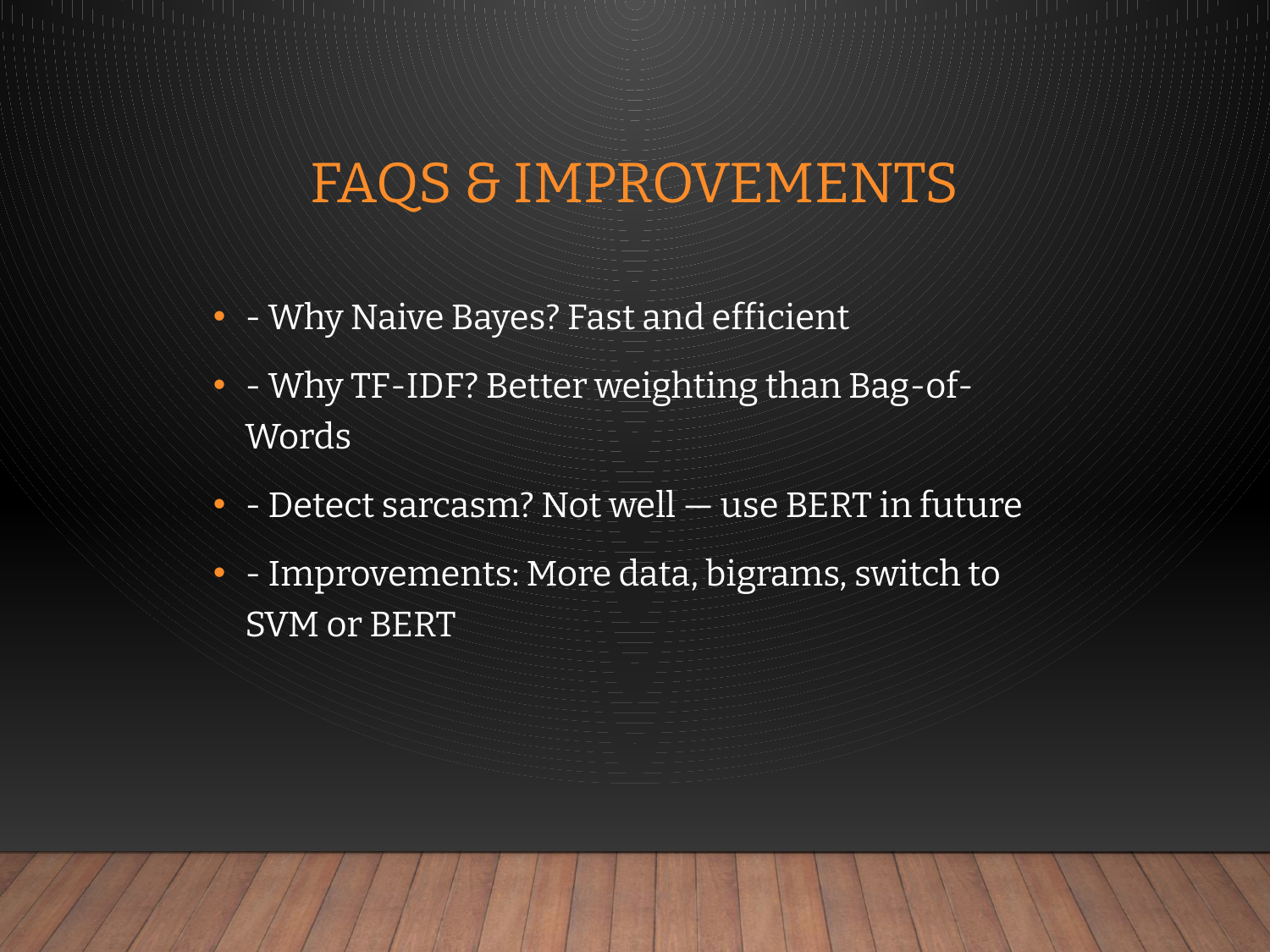

# FAQs & Improvements
- Why Naive Bayes? Fast and efficient
- Why TF-IDF? Better weighting than Bag-of-Words
- Detect sarcasm? Not well — use BERT in future
- Improvements: More data, bigrams, switch to SVM or BERT